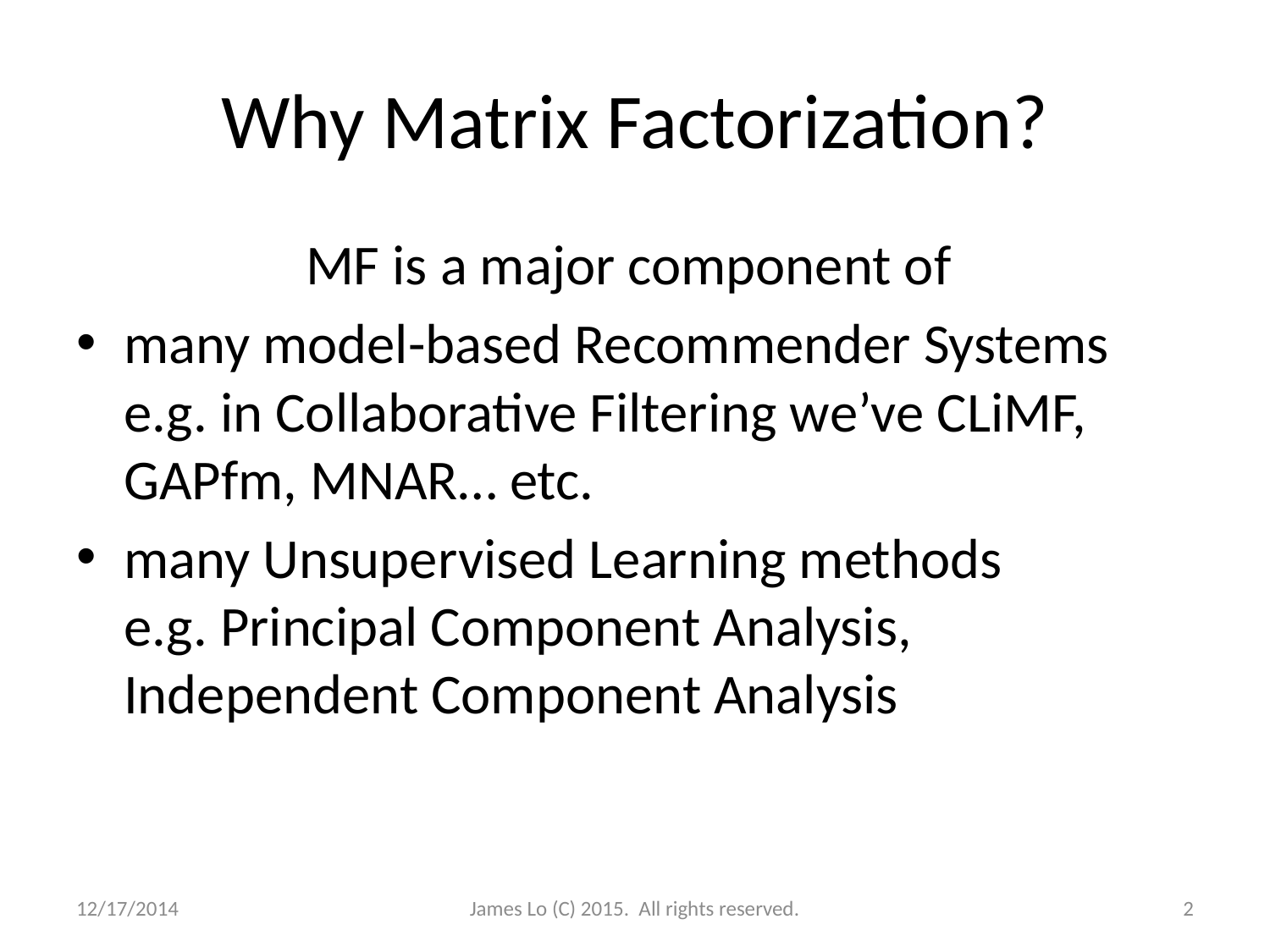

# Why Matrix Factorization?
MF is a major component of
many model-based Recommender Systems
e.g. in Collaborative Filtering we’ve CLiMF, GAPfm, MNAR… etc.
many Unsupervised Learning methods
e.g. Principal Component Analysis, Independent Component Analysis

12/17/2014
James Lo (C) 2015.  All rights reserved.
2